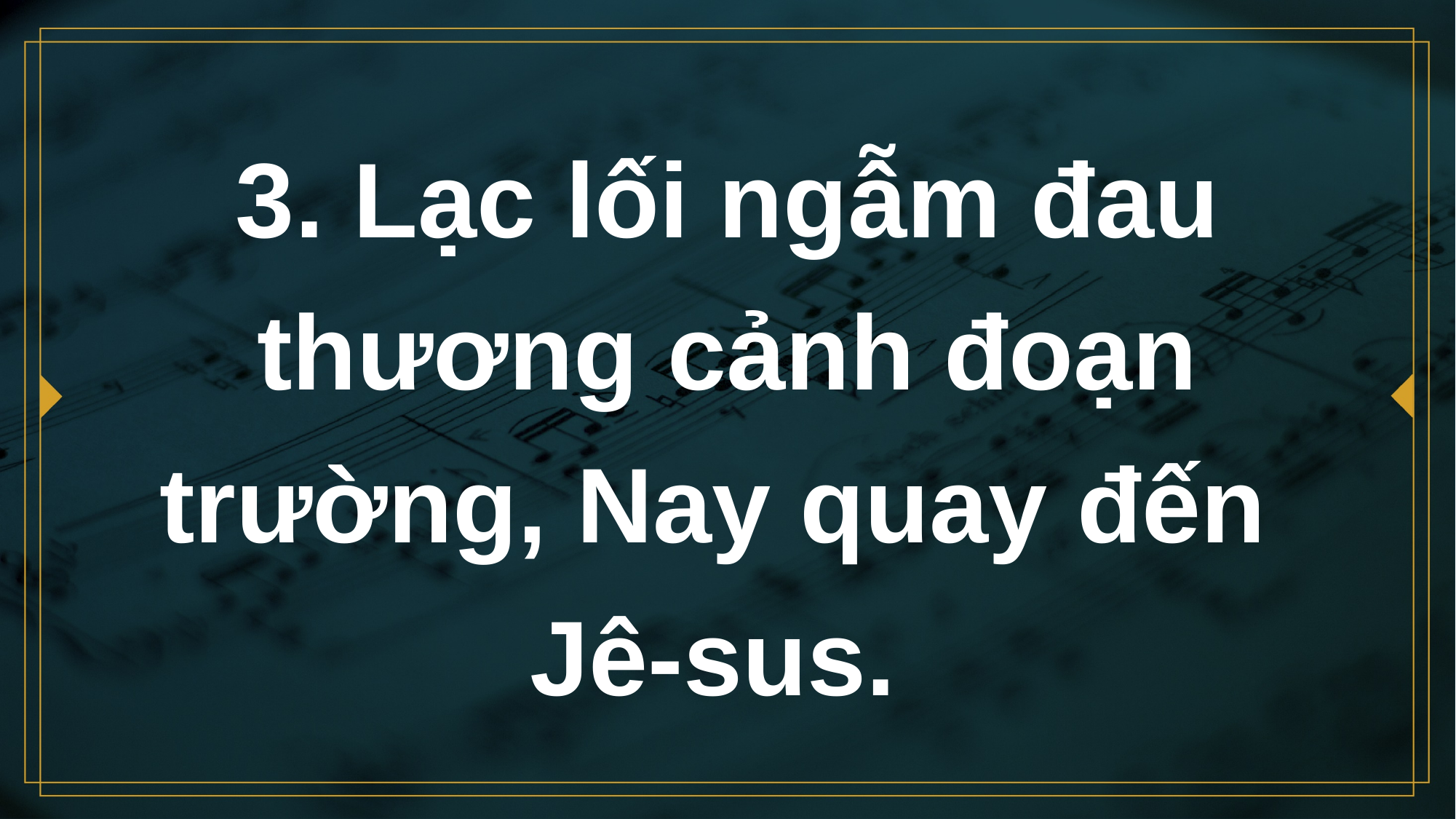

# 3. Lạc lối ngẫm đau thương cảnh đoạn trường, Nay quay đến Jê-sus.